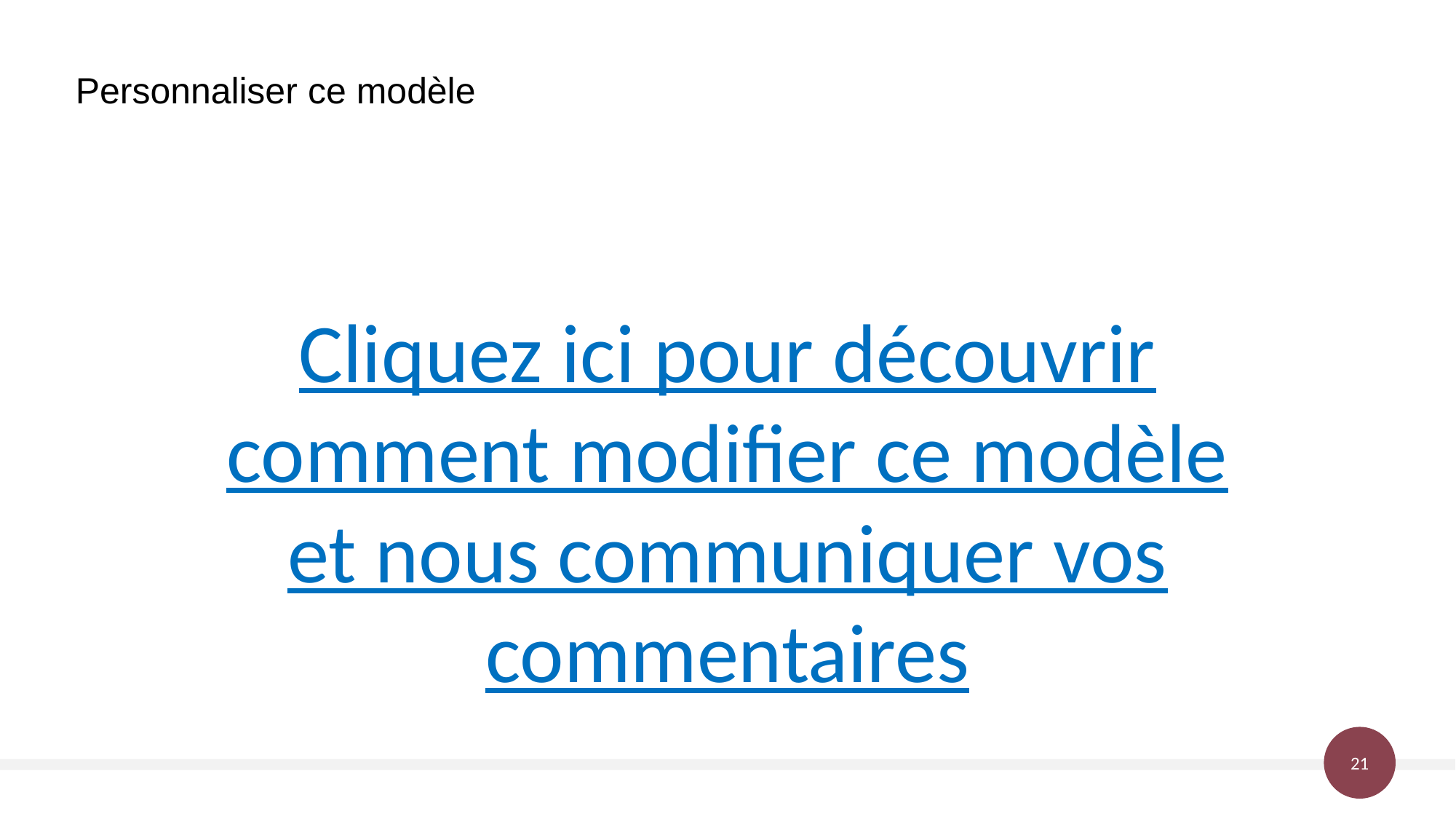

# Personnaliser ce modèle
Cliquez ici pour découvrir comment modifier ce modèle et nous communiquer vos commentaires